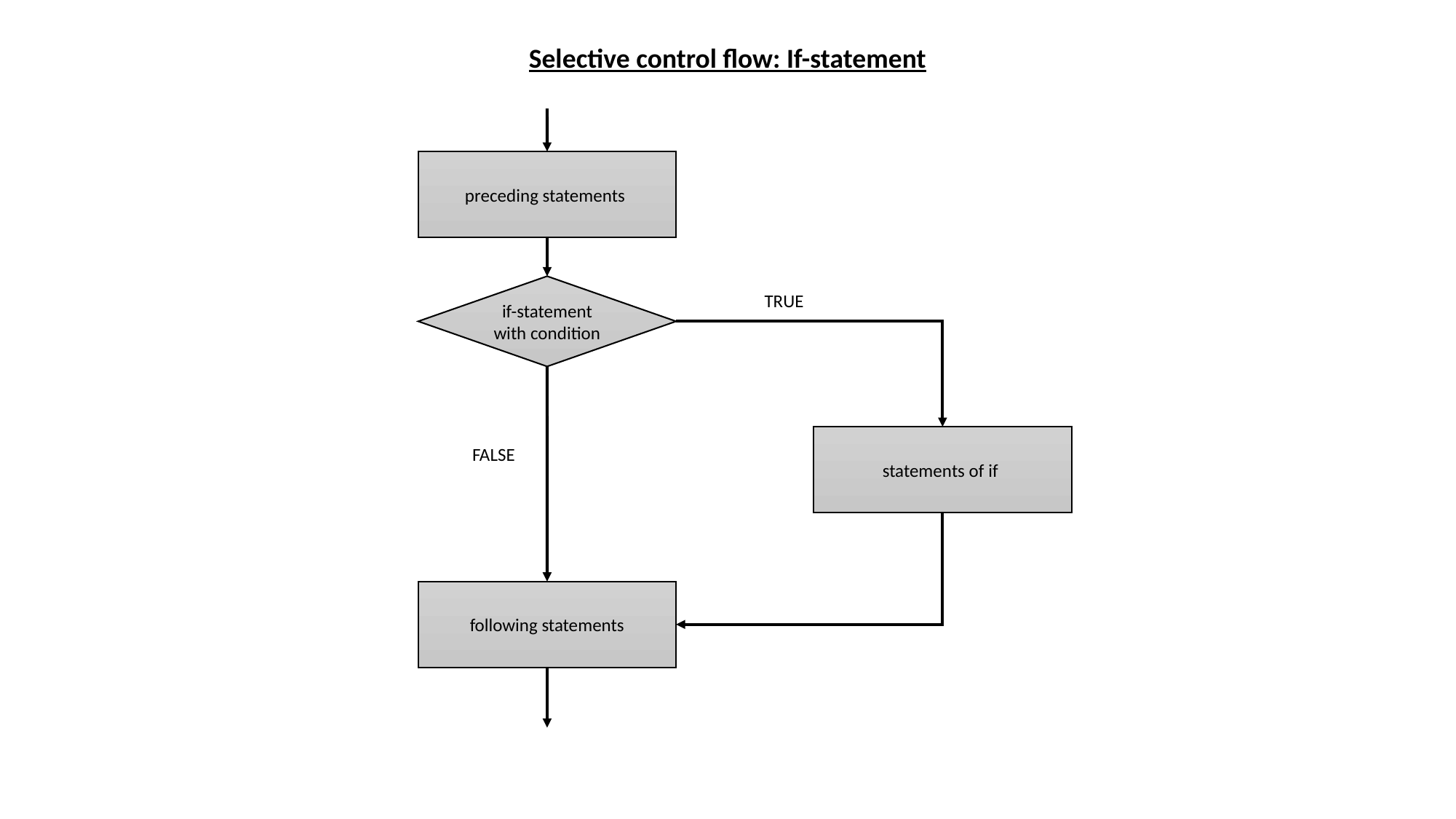

Selective control flow: If-statement
preceding statements
if-statement with condition
TRUE
statements of if
FALSE
following statements